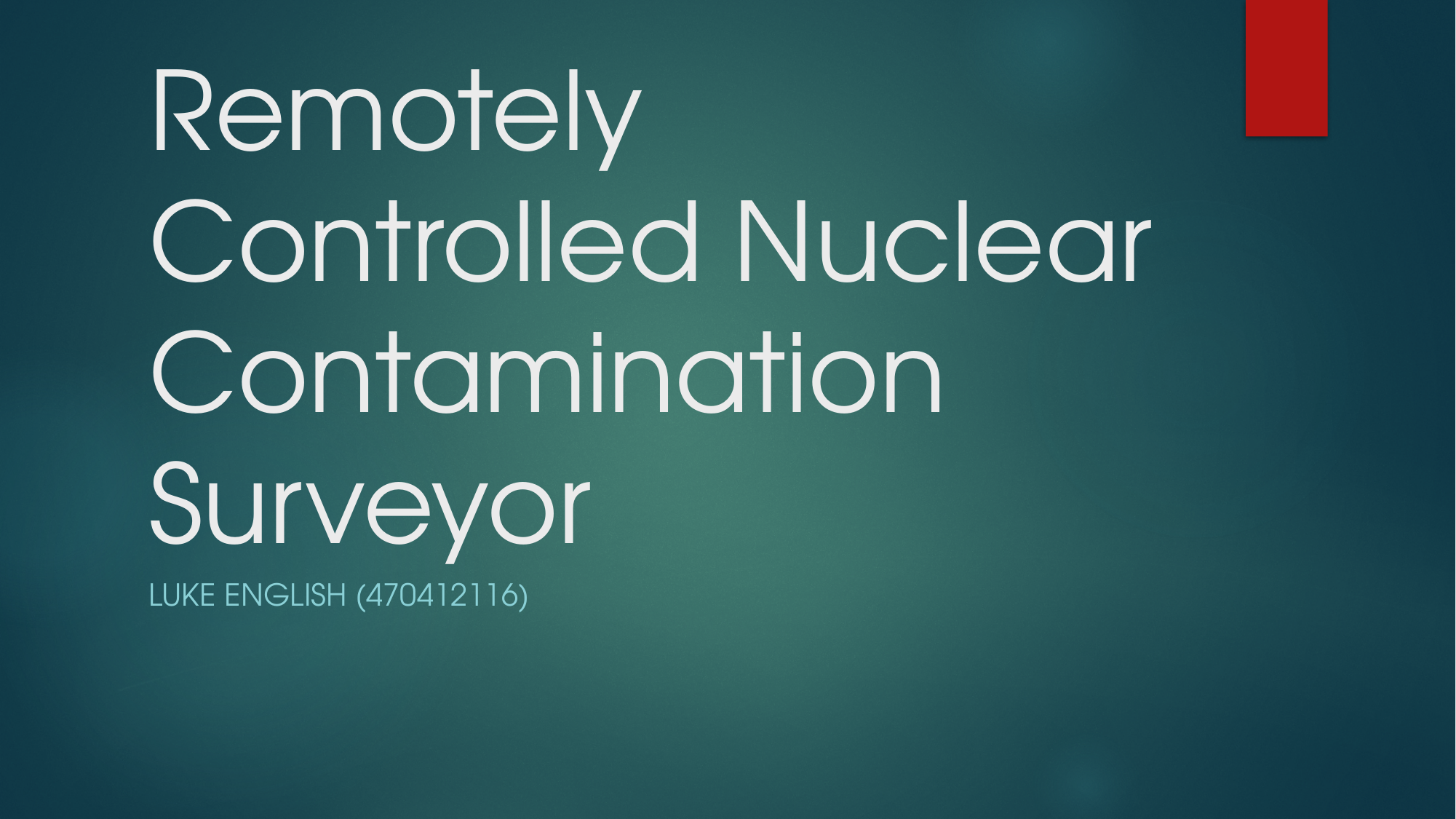

# Remotely Controlled Nuclear Contamination Surveyor
Luke English (470412116)